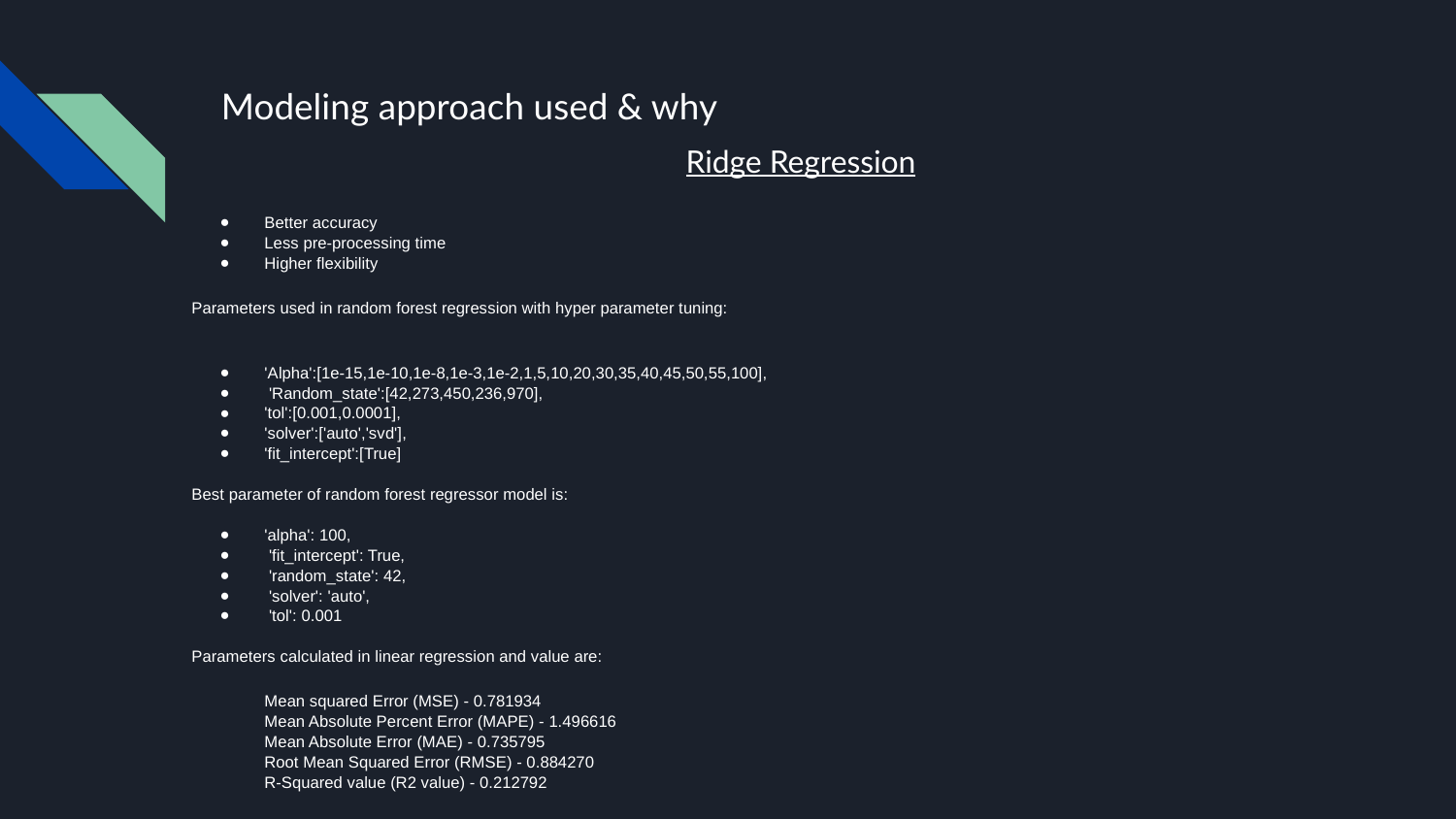

# Modeling approach used & why
Ridge Regression

Better accuracy
Less pre-processing time
Higher flexibility
Parameters used in random forest regression with hyper parameter tuning:

'Alpha':[1e-15,1e-10,1e-8,1e-3,1e-2,1,5,10,20,30,35,40,45,50,55,100],
 'Random_state':[42,273,450,236,970],
'tol':[0.001,0.0001],
'solver':['auto','svd'],
'fit_intercept':[True]

Best parameter of random forest regressor model is:

'alpha': 100,
 'fit_intercept': True,
 'random_state': 42,
 'solver': 'auto',
 'tol': 0.001

Parameters calculated in linear regression and value are:
Mean squared Error (MSE) - 0.781934
Mean Absolute Percent Error (MAPE) - 1.496616
Mean Absolute Error (MAE) - 0.735795
Root Mean Squared Error (RMSE) - 0.884270
R-Squared value (R2 value) - 0.212792